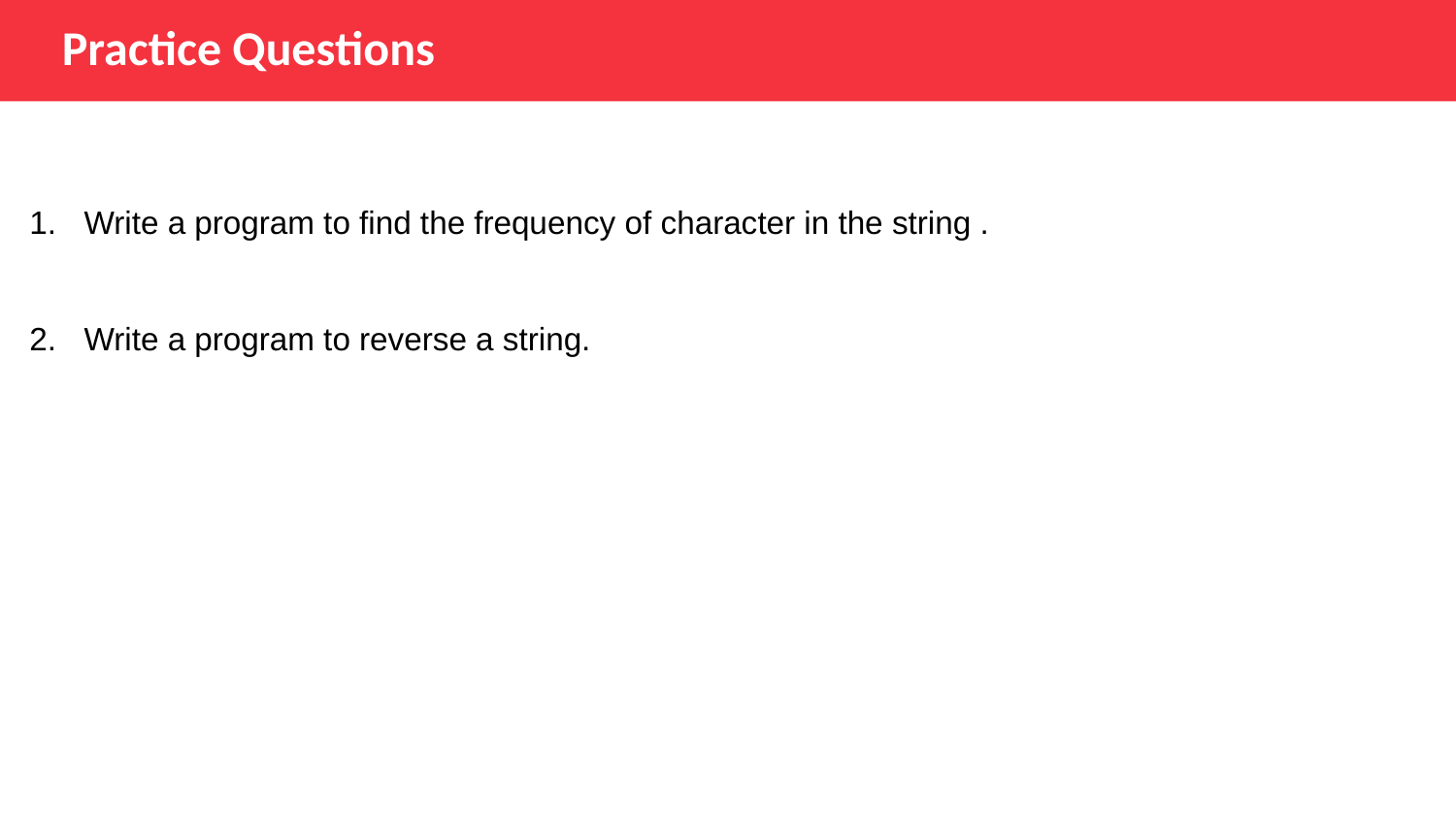

# Practice Questions

Write a program to find the frequency of character in the string .

Write a program to reverse a string.